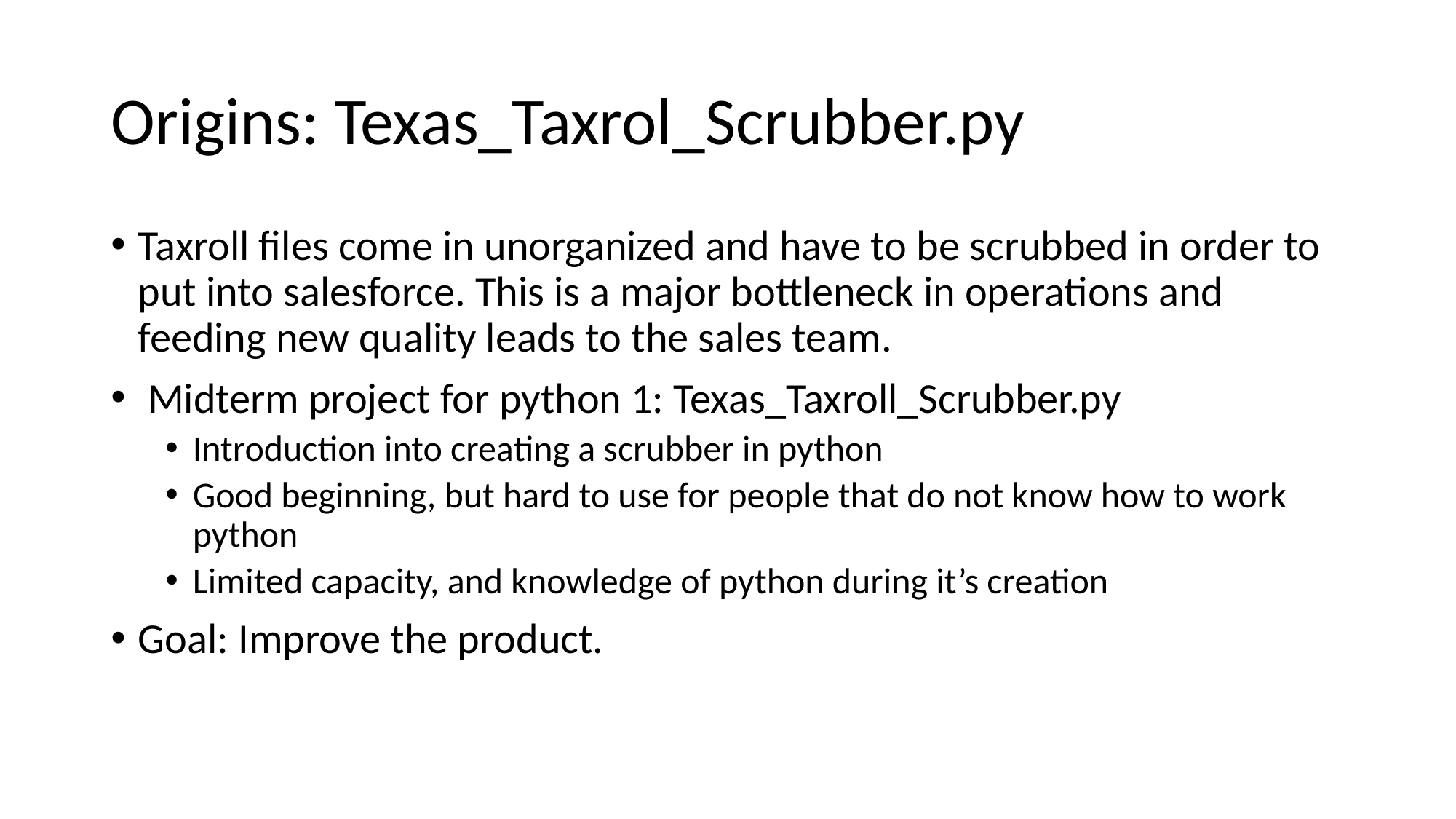

# Origins: Texas_Taxrol_Scrubber.py
Taxroll files come in unorganized and have to be scrubbed in order to put into salesforce. This is a major bottleneck in operations and feeding new quality leads to the sales team.
 Midterm project for python 1: Texas_Taxroll_Scrubber.py
Introduction into creating a scrubber in python
Good beginning, but hard to use for people that do not know how to work python
Limited capacity, and knowledge of python during it’s creation
Goal: Improve the product.